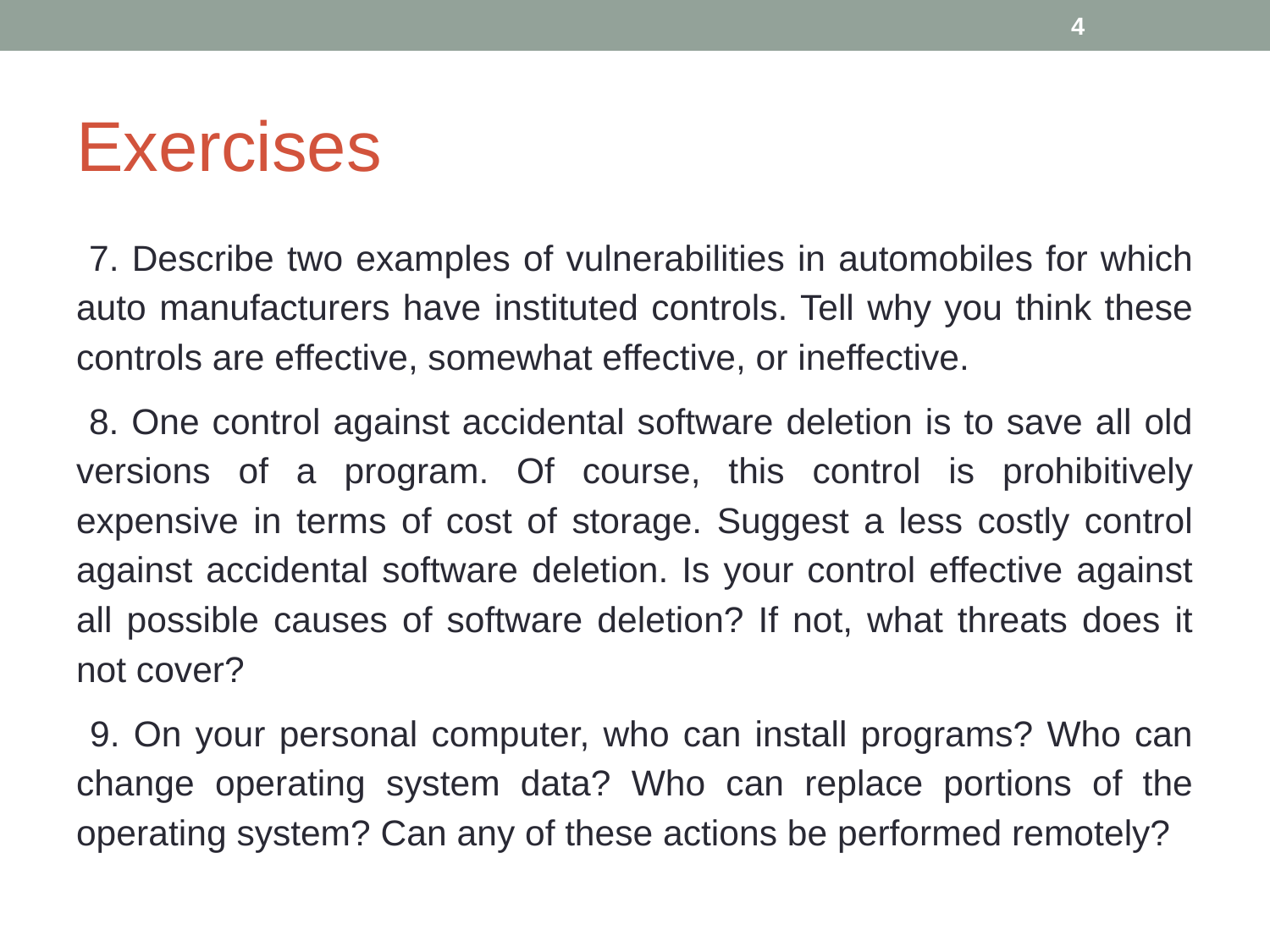

4
# Exercises
 7. Describe two examples of vulnerabilities in automobiles for which auto manufacturers have instituted controls. Tell why you think these controls are effective, somewhat effective, or ineffective.
 8. One control against accidental software deletion is to save all old versions of a program. Of course, this control is prohibitively expensive in terms of cost of storage. Suggest a less costly control against accidental software deletion. Is your control effective against all possible causes of software deletion? If not, what threats does it not cover?
 9. On your personal computer, who can install programs? Who can change operating system data? Who can replace portions of the operating system? Can any of these actions be performed remotely?